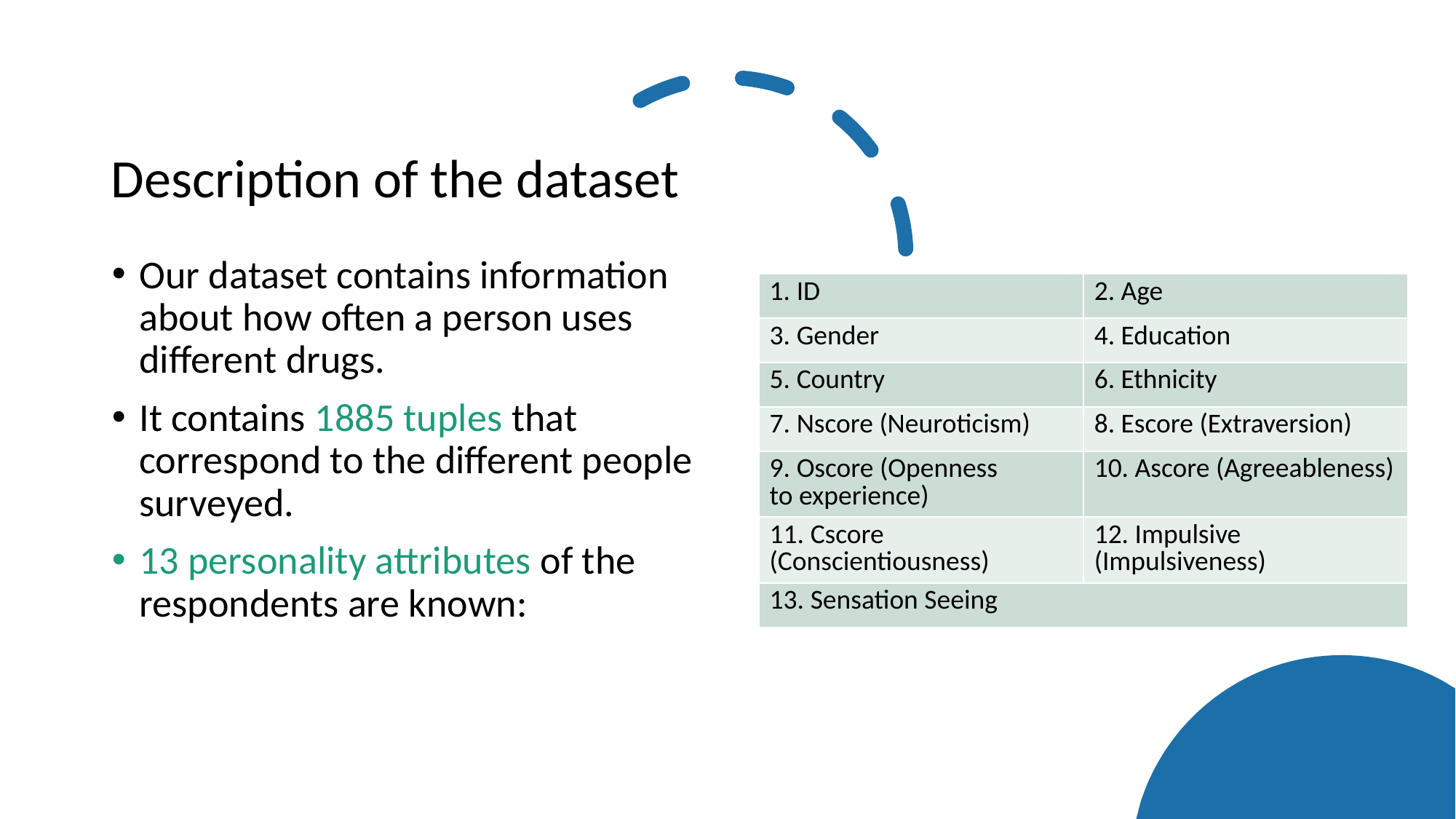

# Description of the dataset
Our dataset contains information about how often a person uses different drugs.
It contains 1885 tuples that correspond to the different people surveyed.
13 personality attributes of the respondents are known:
| 1. ID | 2. Age |
| --- | --- |
| 3. Gender | 4. Education |
| 5. Country | 6. Ethnicity |
| 7. Nscore (Neuroticism) | 8. Escore (Extraversion) |
| 9. Oscore (Openness to experience) | 10. Ascore (Agreeableness) |
| 11. Cscore (Conscientiousness) | 12. Impulsive (Impulsiveness) |
| 13. Sensation Seeing |  |